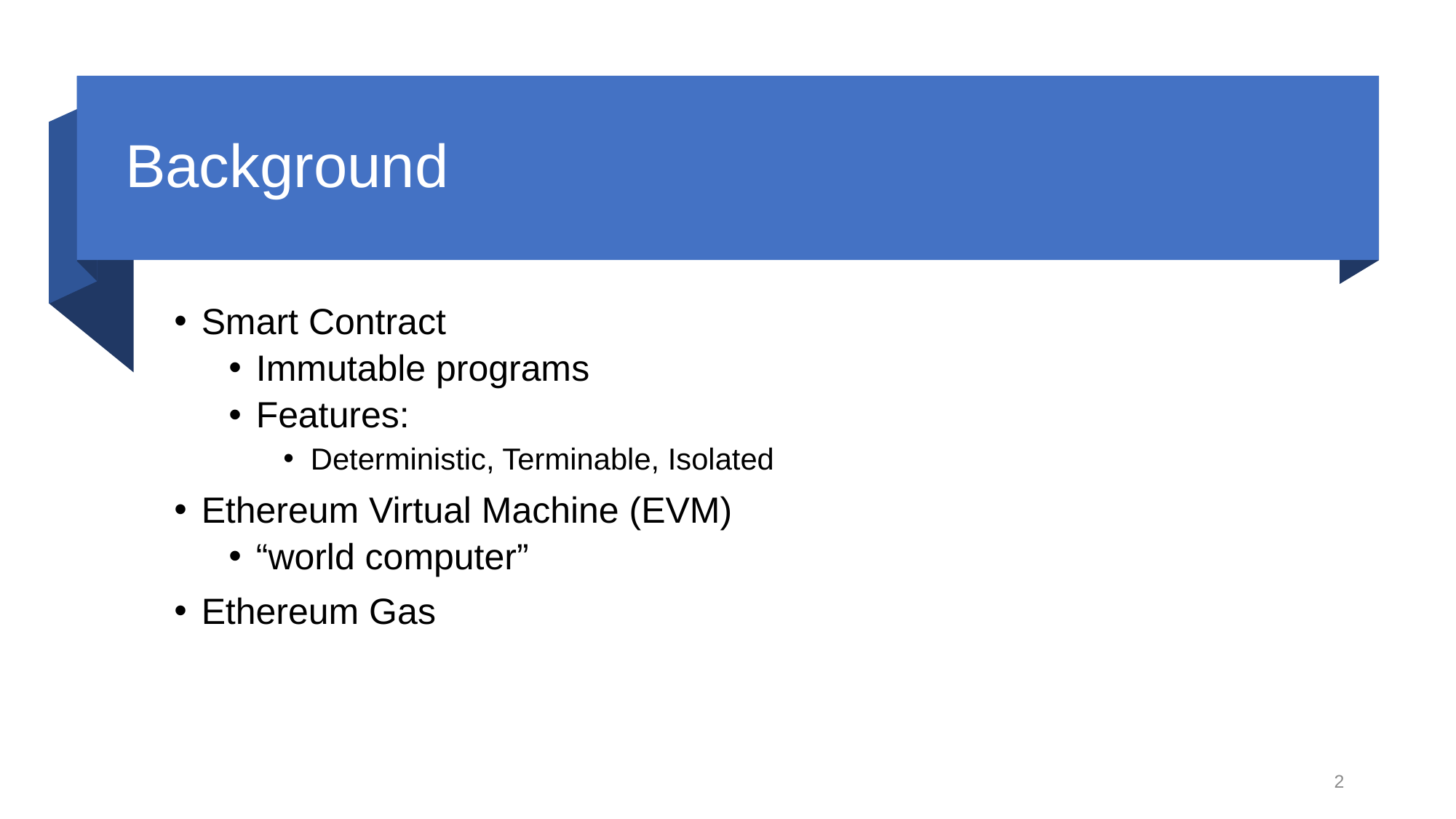

# Background

Smart Contract
Immutable programs
Features:
Deterministic, Terminable, Isolated
Ethereum Virtual Machine (EVM)
“world computer”
Ethereum Gas

2